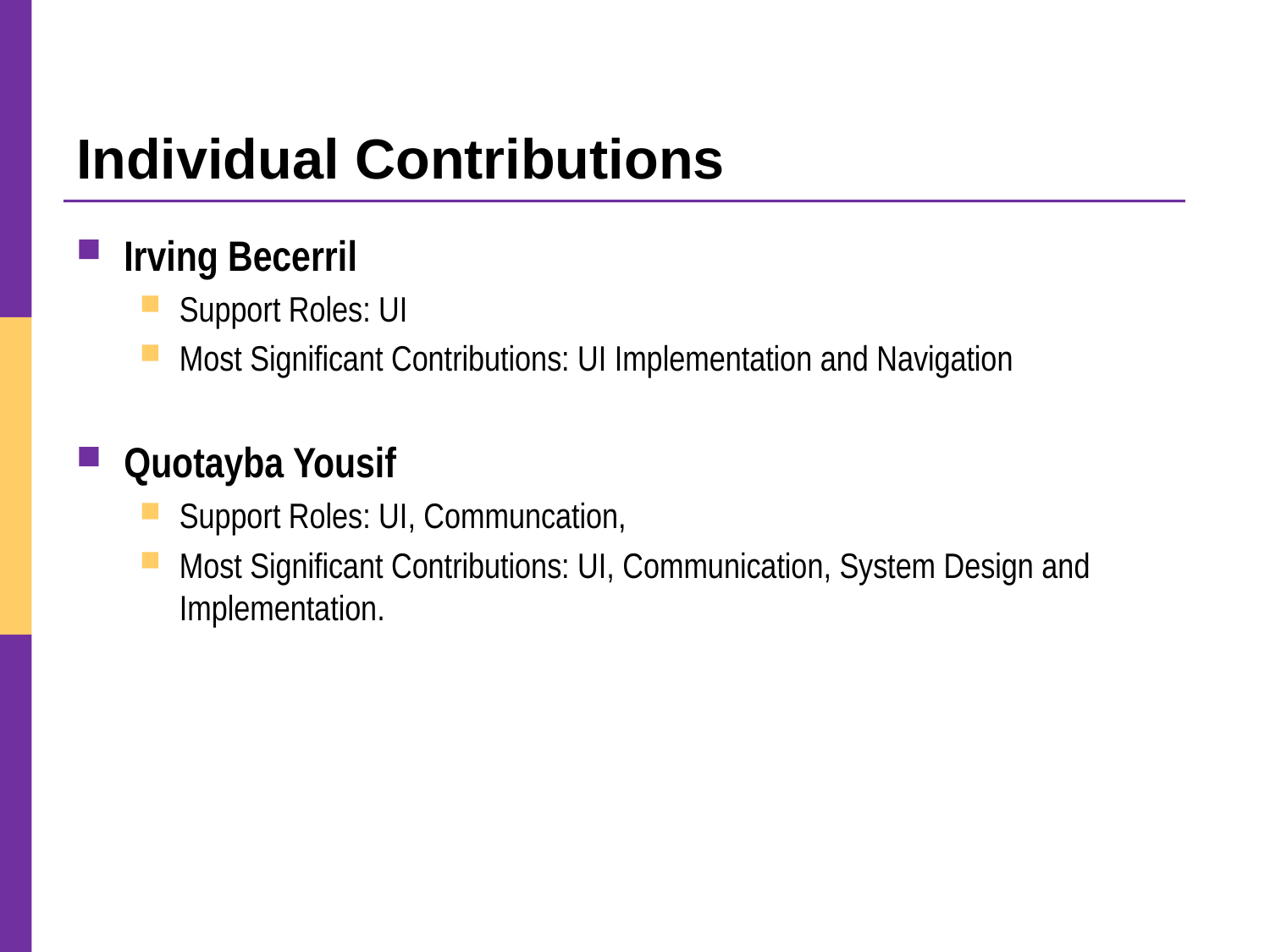

# Individual Contributions
Irving Becerril
Support Roles: UI
Most Significant Contributions: UI Implementation and Navigation

Quotayba Yousif
Support Roles: UI, Communcation,
Most Significant Contributions: UI, Communication, System Design and Implementation.